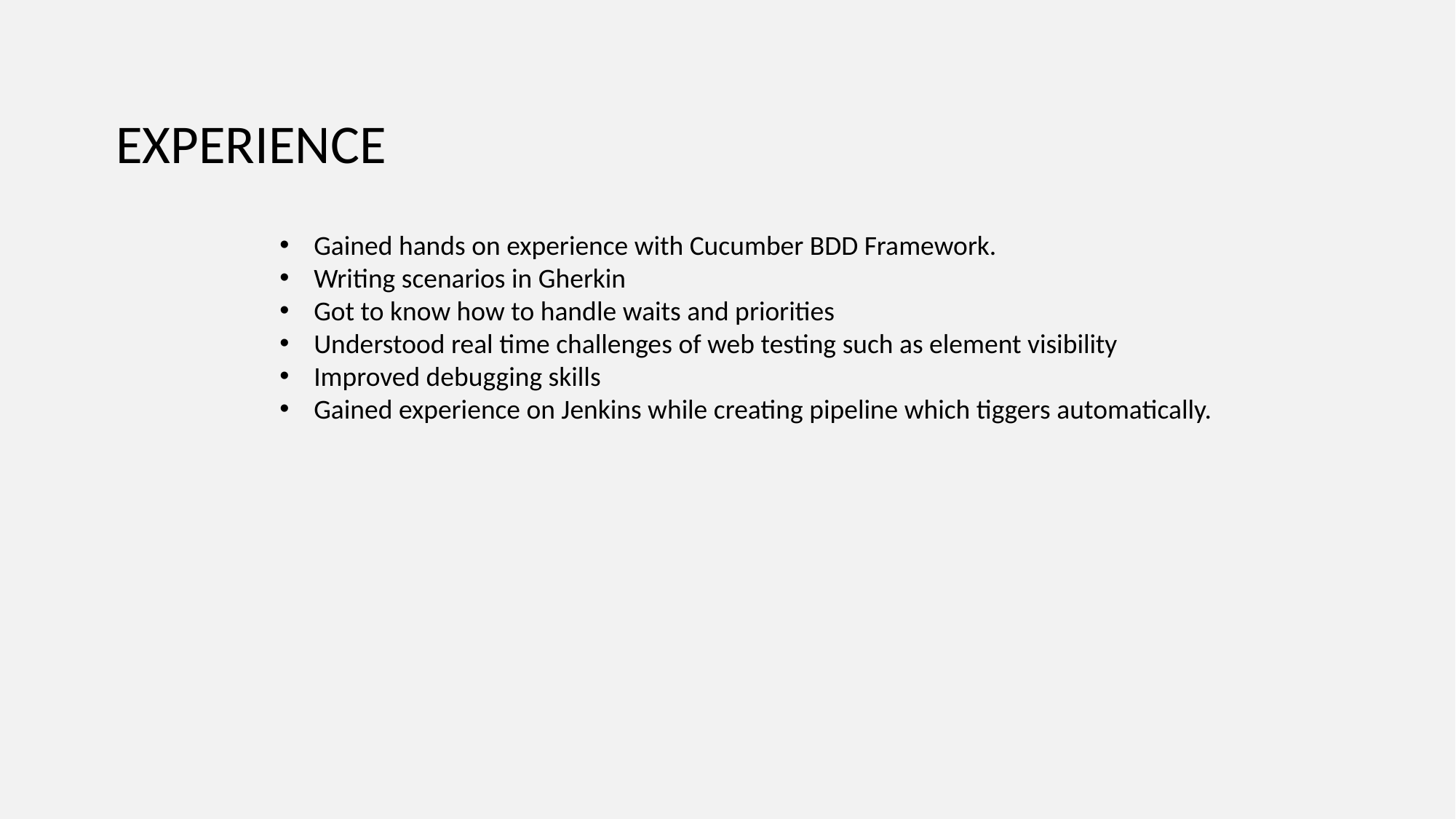

EXPERIENCE
Gained hands on experience with Cucumber BDD Framework.
Writing scenarios in Gherkin
Got to know how to handle waits and priorities
Understood real time challenges of web testing such as element visibility
Improved debugging skills
Gained experience on Jenkins while creating pipeline which tiggers automatically.